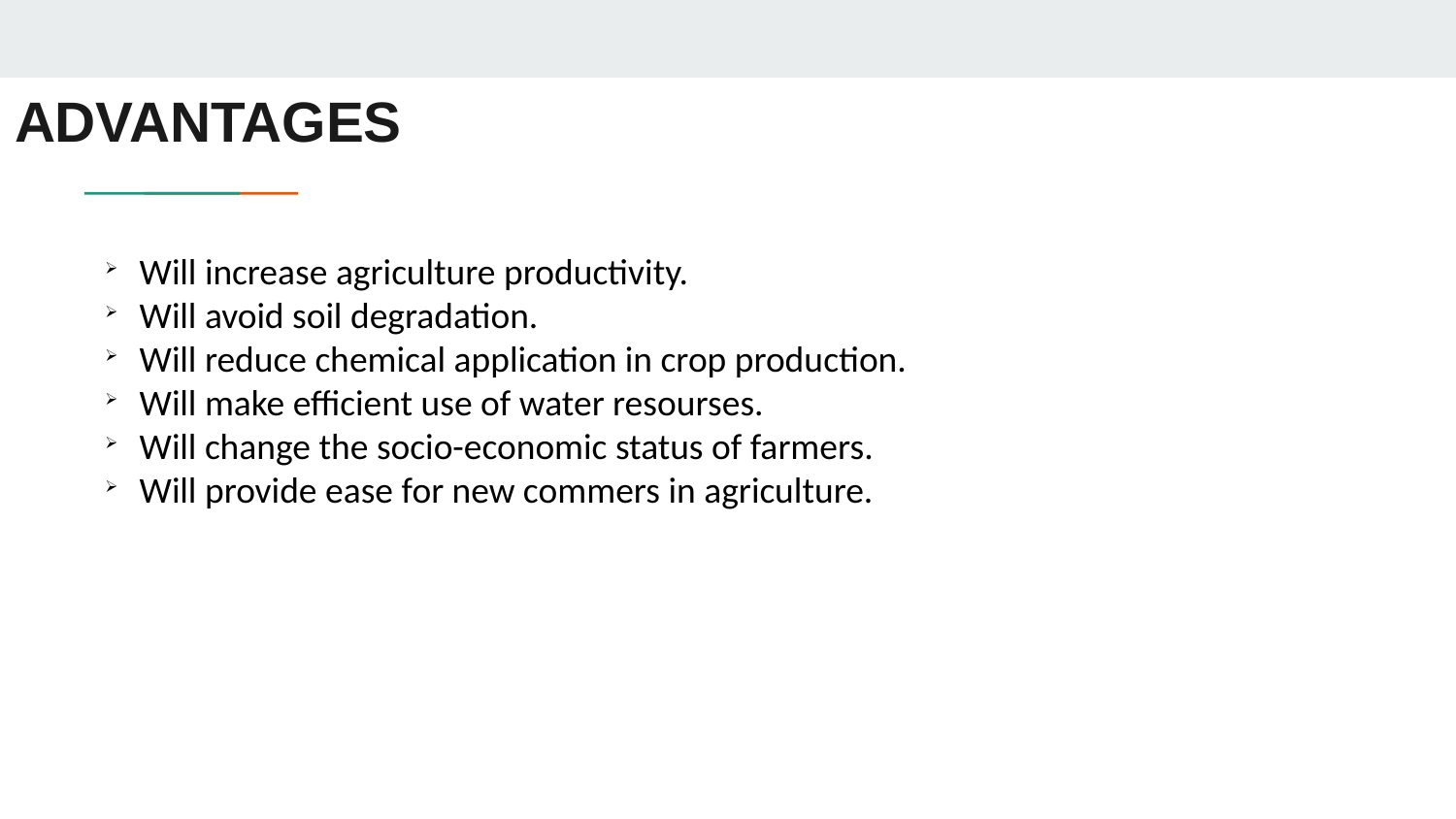

# ADVANTAGES
Will increase agriculture productivity.
Will avoid soil degradation.
Will reduce chemical application in crop production.
Will make efficient use of water resourses.
Will change the socio-economic status of farmers.
Will provide ease for new commers in agriculture.